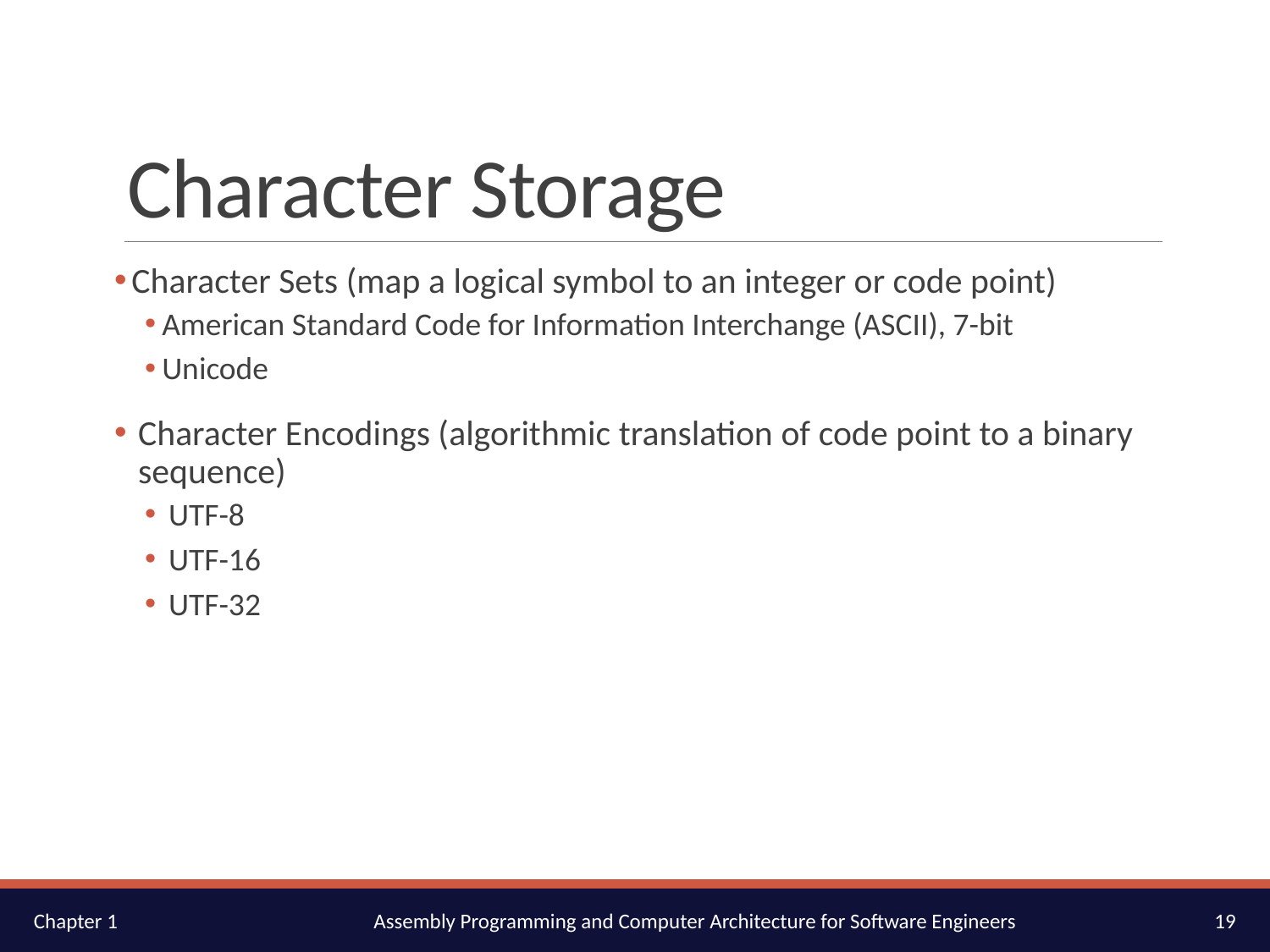

# Character Storage
Character Sets (map a logical symbol to an integer or code point)
American Standard Code for Information Interchange (ASCII), 7-bit
Unicode
Character Encodings (algorithmic translation of code point to a binary sequence)
UTF-8
UTF-16
UTF-32
19
Chapter 1
Assembly Programming and Computer Architecture for Software Engineers